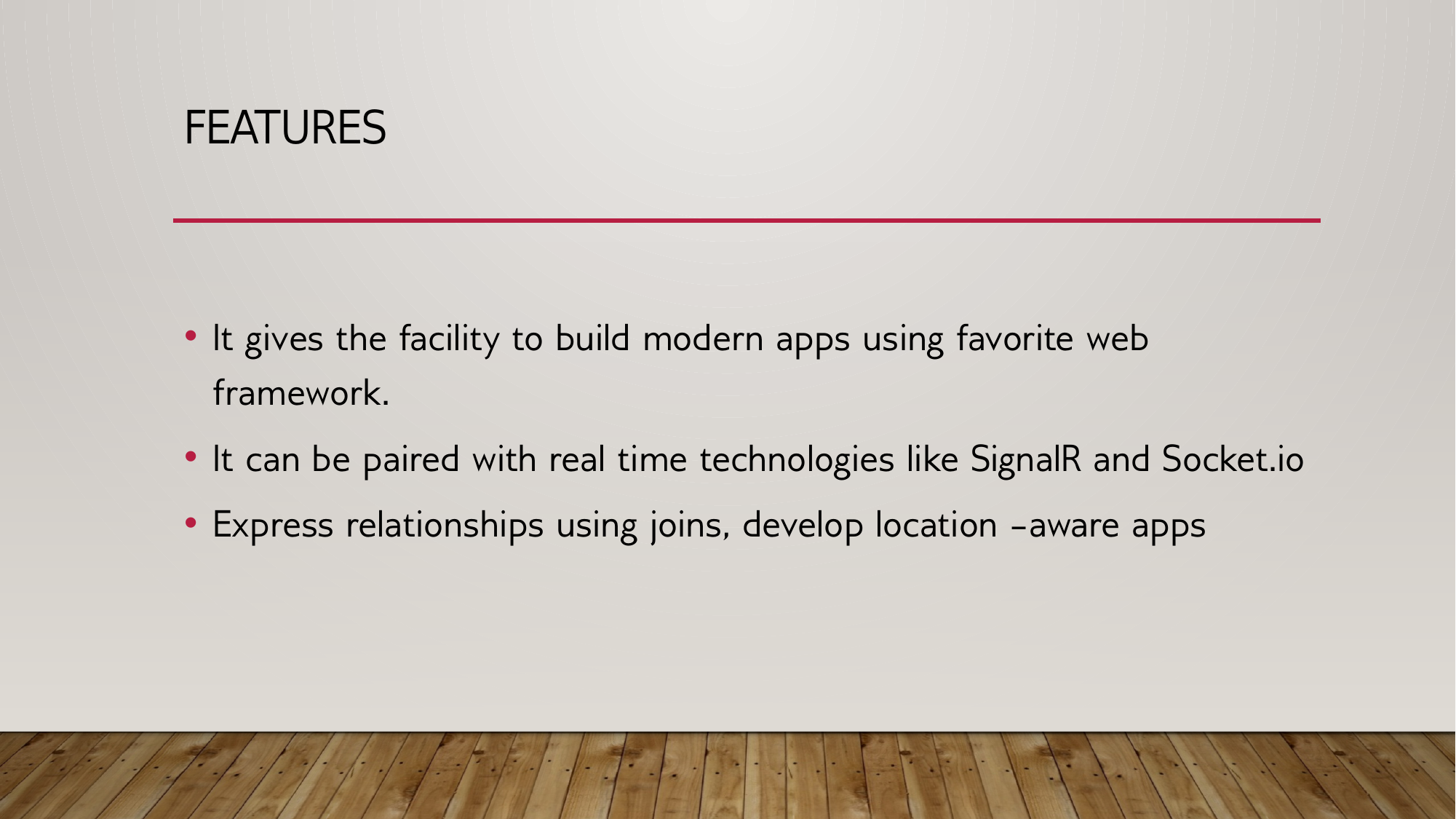

# features

It gives the facility to build modern apps using favorite web framework.
It can be paired with real time technologies like SignalR and Socket.io
Express relationships using joins, develop location –aware apps